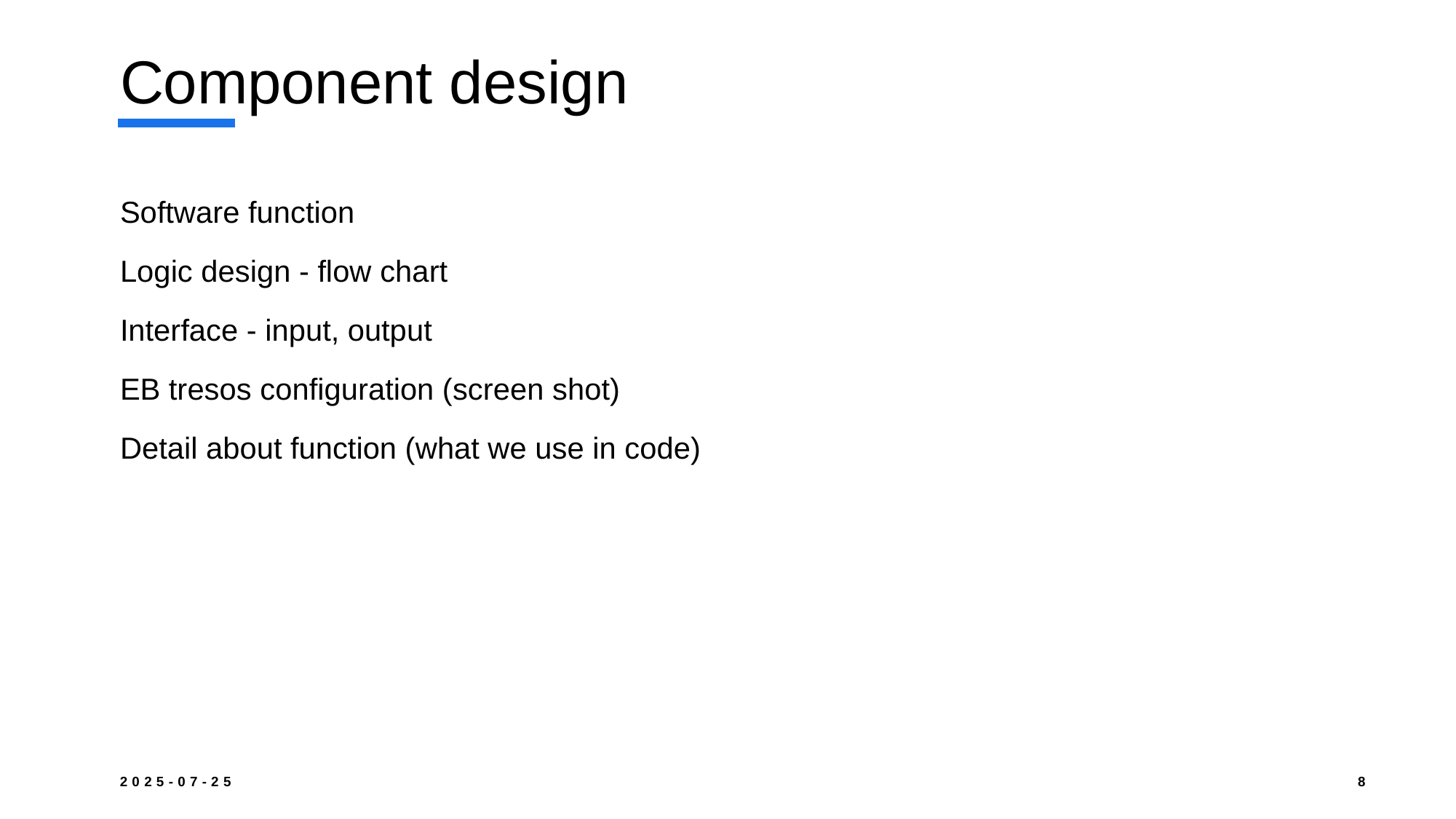

# Component design
Software function
Logic design - flow chart
Interface - input, output
EB tresos configuration (screen shot)
Detail about function (what we use in code)

2025-07-25

8